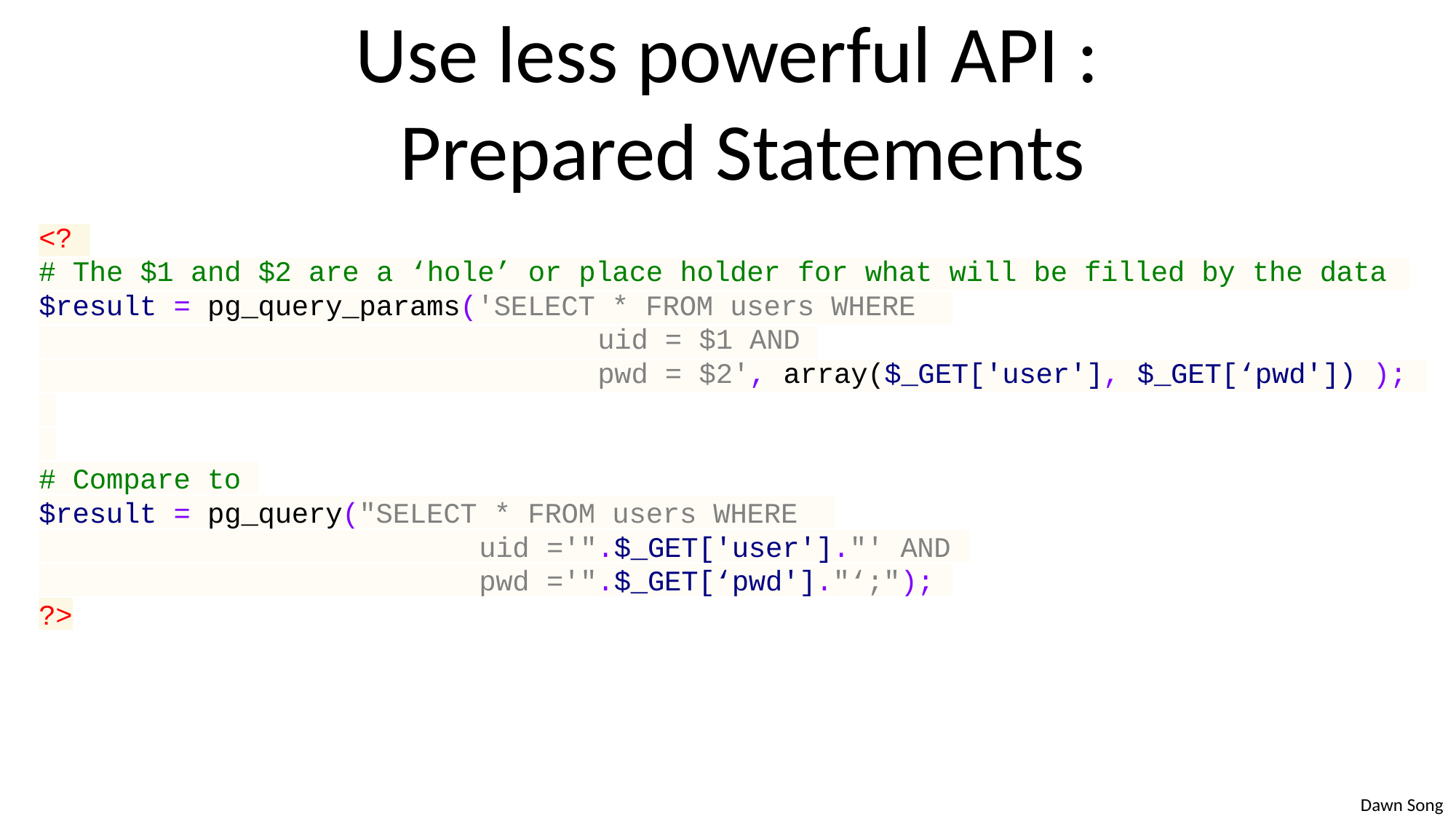

# Use less powerful API :  Prepared Statements
<?
# The $1 and $2 are a ‘hole’ or place holder for what will be filled by the data
$result = pg_query_params('SELECT * FROM users WHERE
uid = $1 AND
pwd = $2', array($_GET['user'], $_GET[‘pwd']) );

# Compare to
$result = pg_query("SELECT * FROM users WHERE
uid ='".$_GET['user']."' AND
pwd ='".$_GET[‘pwd']."‘;");
?>

Dawn Song